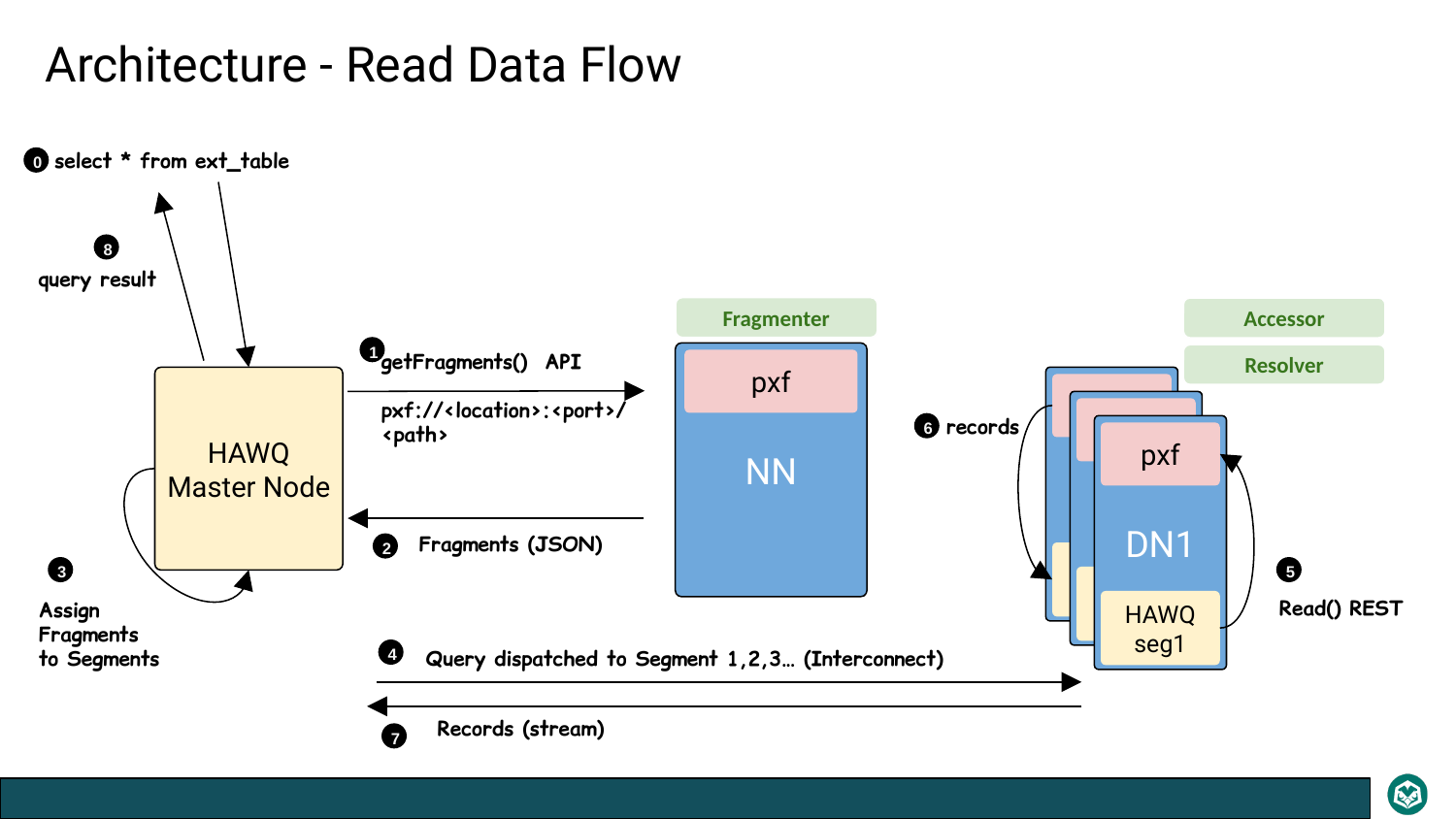

Architecture - Read Data Flow
0

select * from ext_table
8

query result
Fragmenter
Accessor
1

NN
pxf
Resolver
getFragments()  API

pxf://<location>:<port>/<path>
DN1
pxf
HAWQ
seg1
HAWQ
Master Node
DN1
pxf
HAWQ
seg1
6

records
DN1
pxf
HAWQ
seg1
Fragments (JSON)
2

3

5

Assign Fragments to Segments
Read() REST
4
Query dispatched to Segment 1,2,3… (Interconnect)

Records (stream)
7